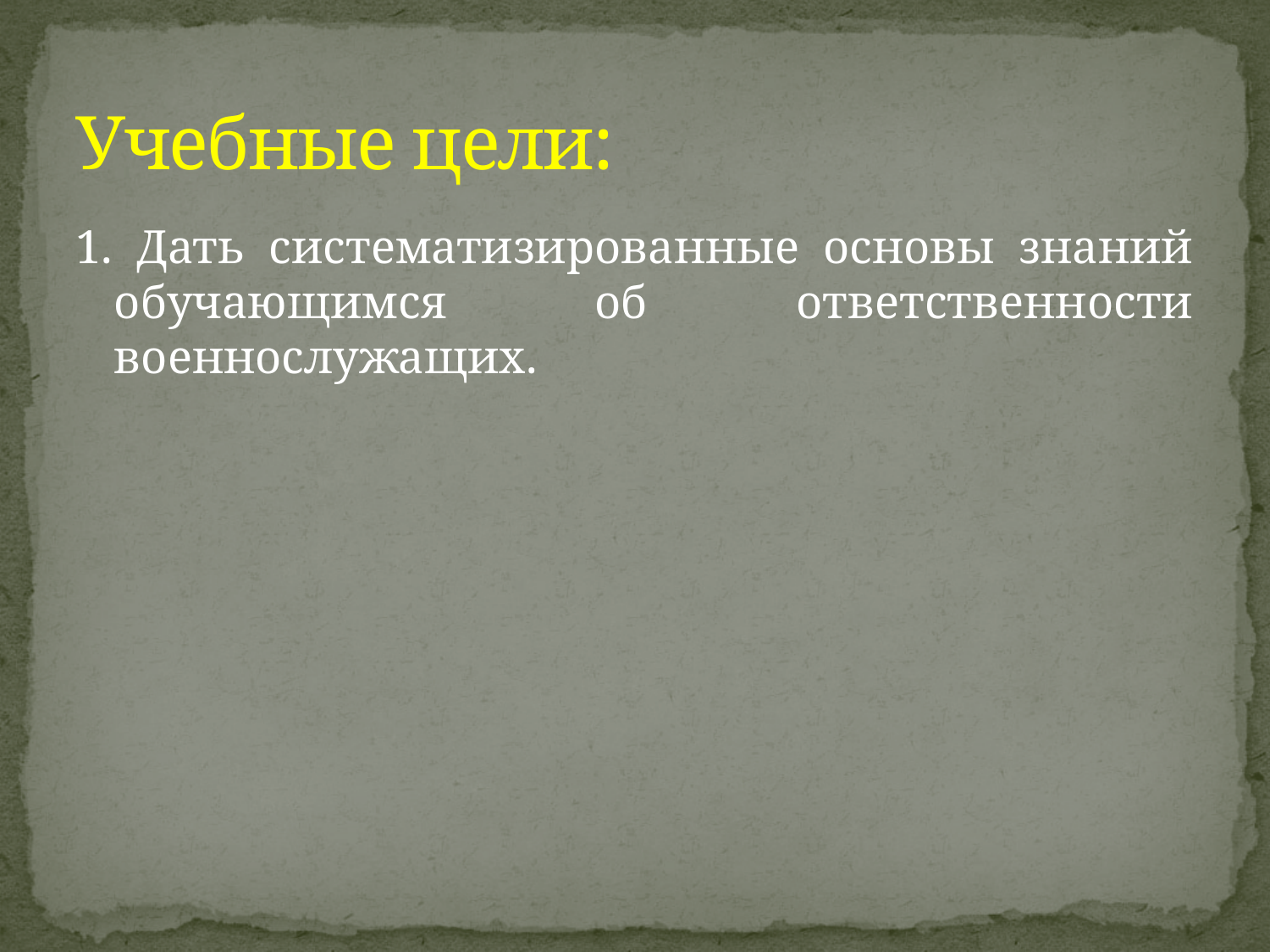

# Учебные цели:
1. Дать систематизированные основы знаний обучающимся об ответственности военнослужащих.